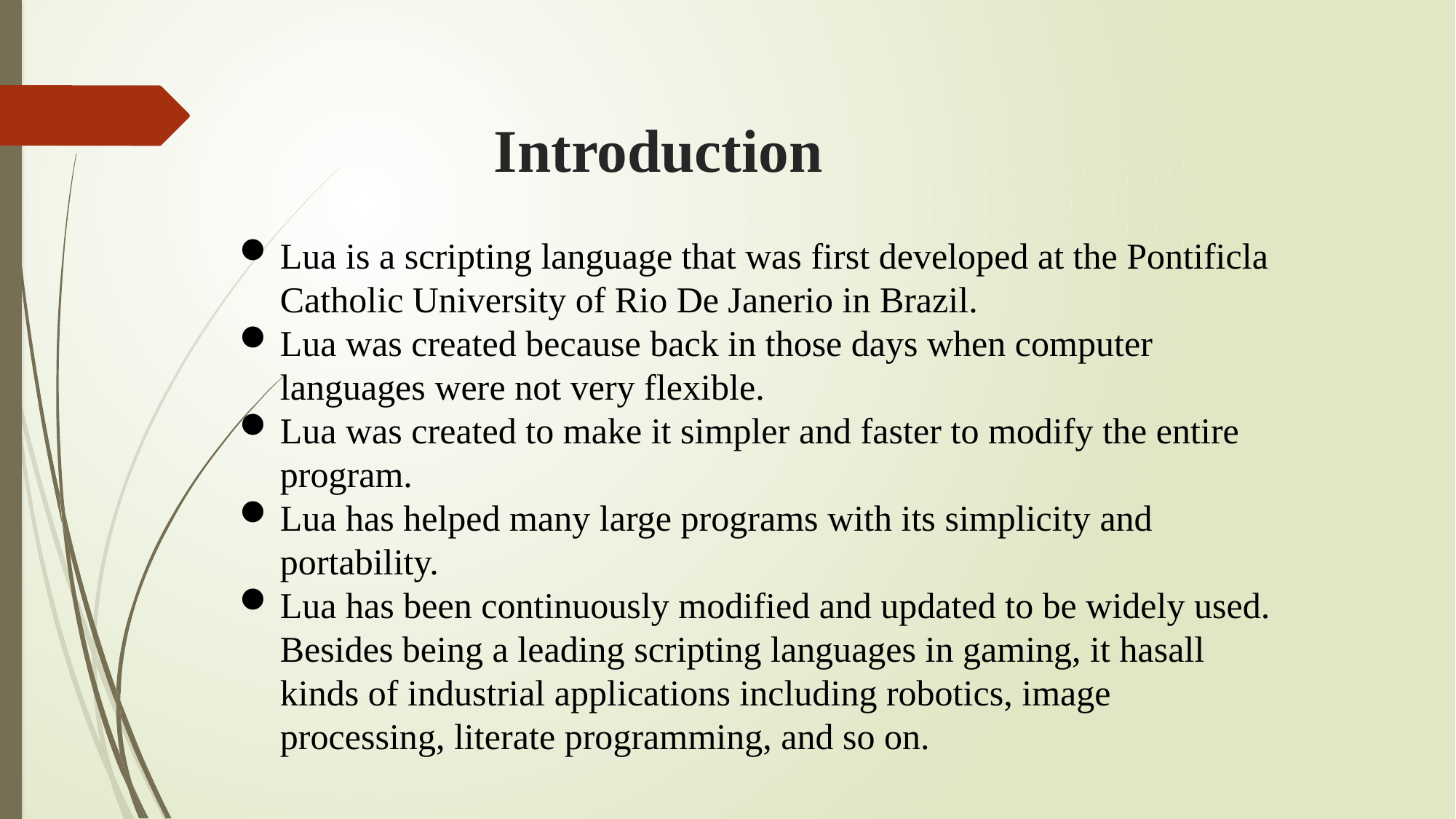

# Introduction
Lua is a scripting language that was first developed at the Pontificla Catholic University of Rio De Janerio in Brazil.
Lua was created because back in those days when computer languages were not very flexible.
Lua was created to make it simpler and faster to modify the entire program.
Lua has helped many large programs with its simplicity and portability.
Lua has been continuously modified and updated to be widely used. Besides being a leading scripting languages in gaming, it hasall kinds of industrial applications including robotics, image processing, literate programming, and so on.